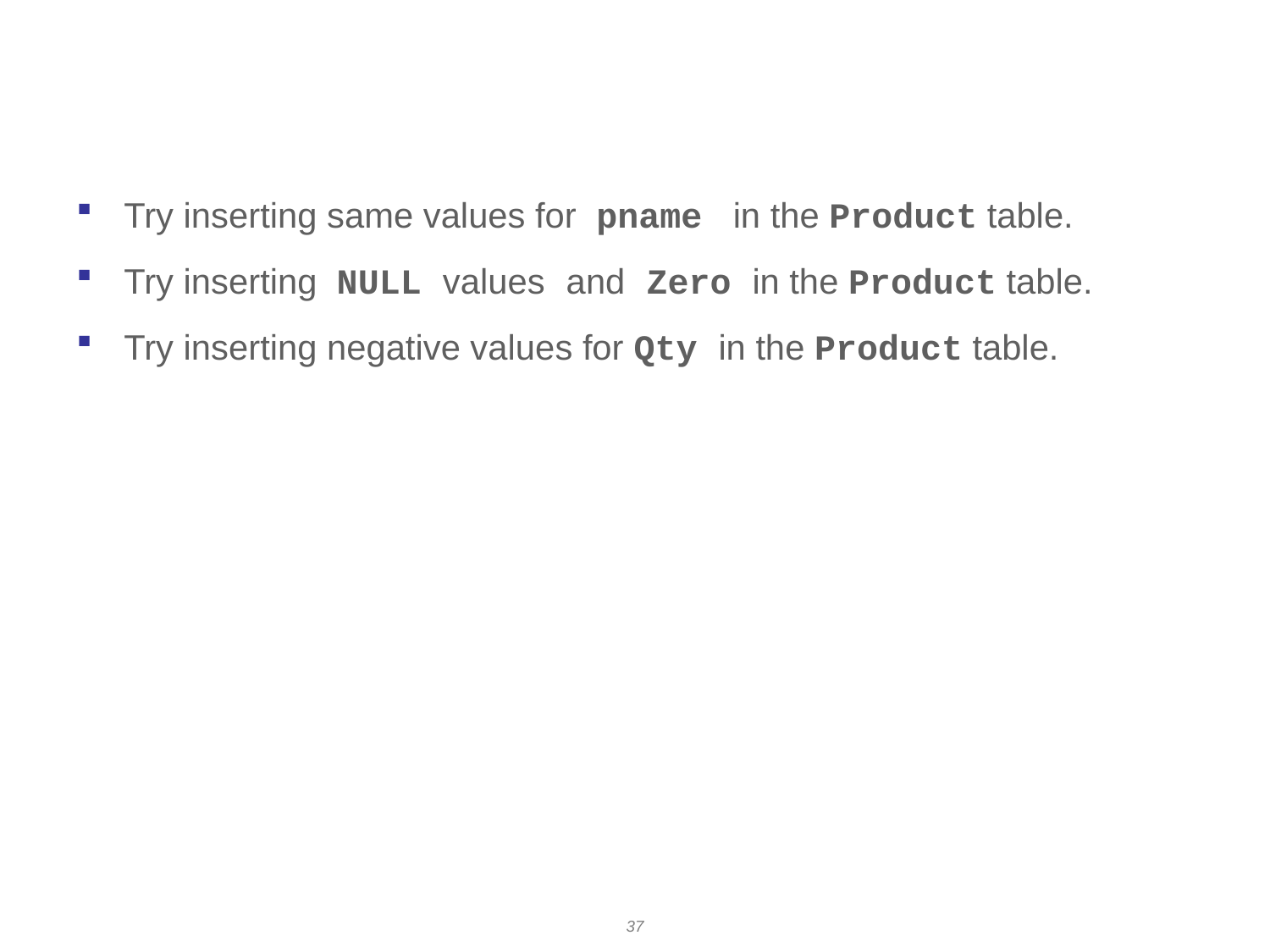

# Activity
Try inserting same values for  pname  in the Product table.
Try inserting  NULL values and Zero in the Product table.
Try inserting negative values for Qty in the Product table.

37